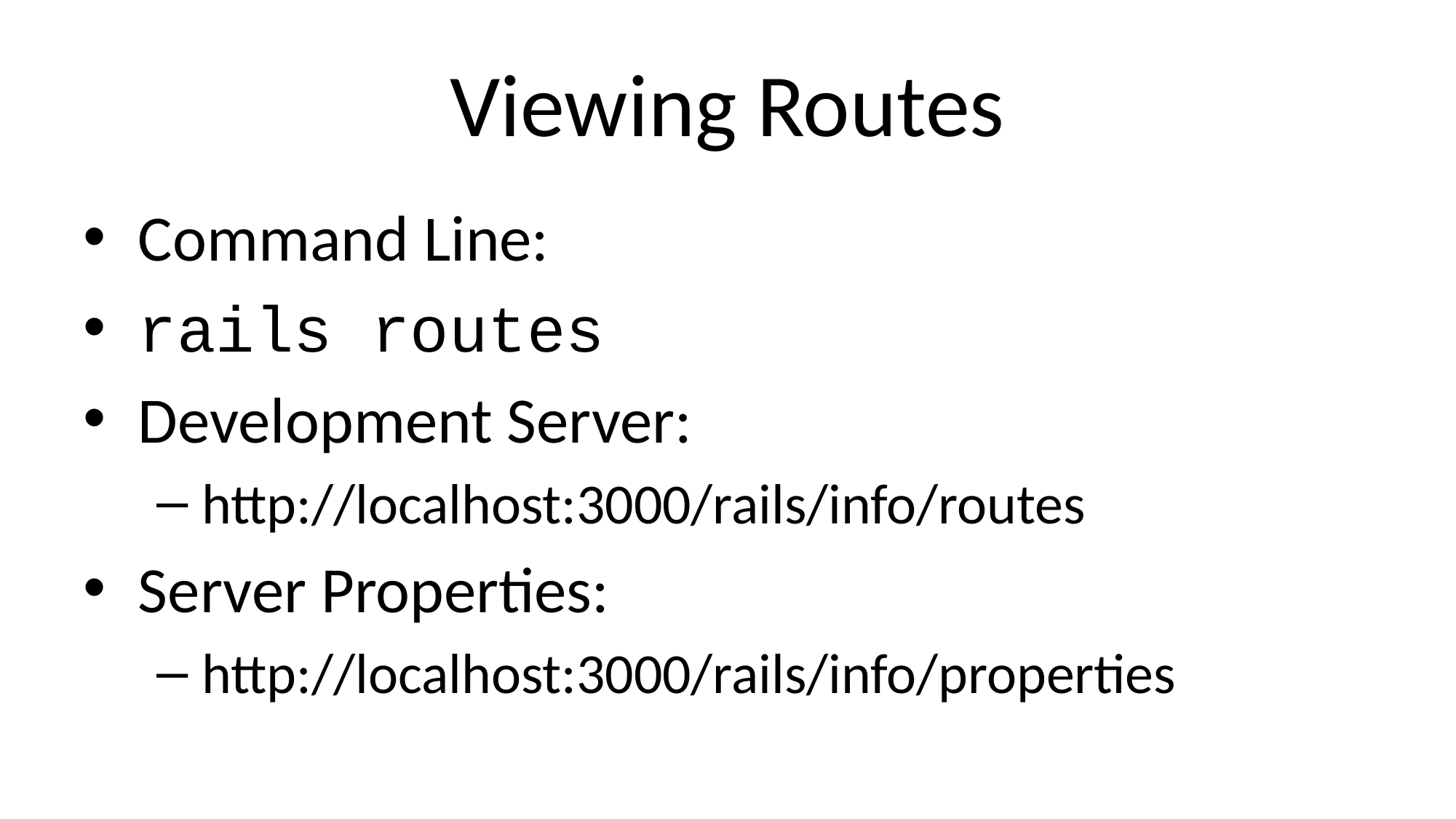

# Viewing Routes
Command Line:
rails routes
Development Server:
http://localhost:3000/rails/info/routes
Server Properties:
http://localhost:3000/rails/info/properties